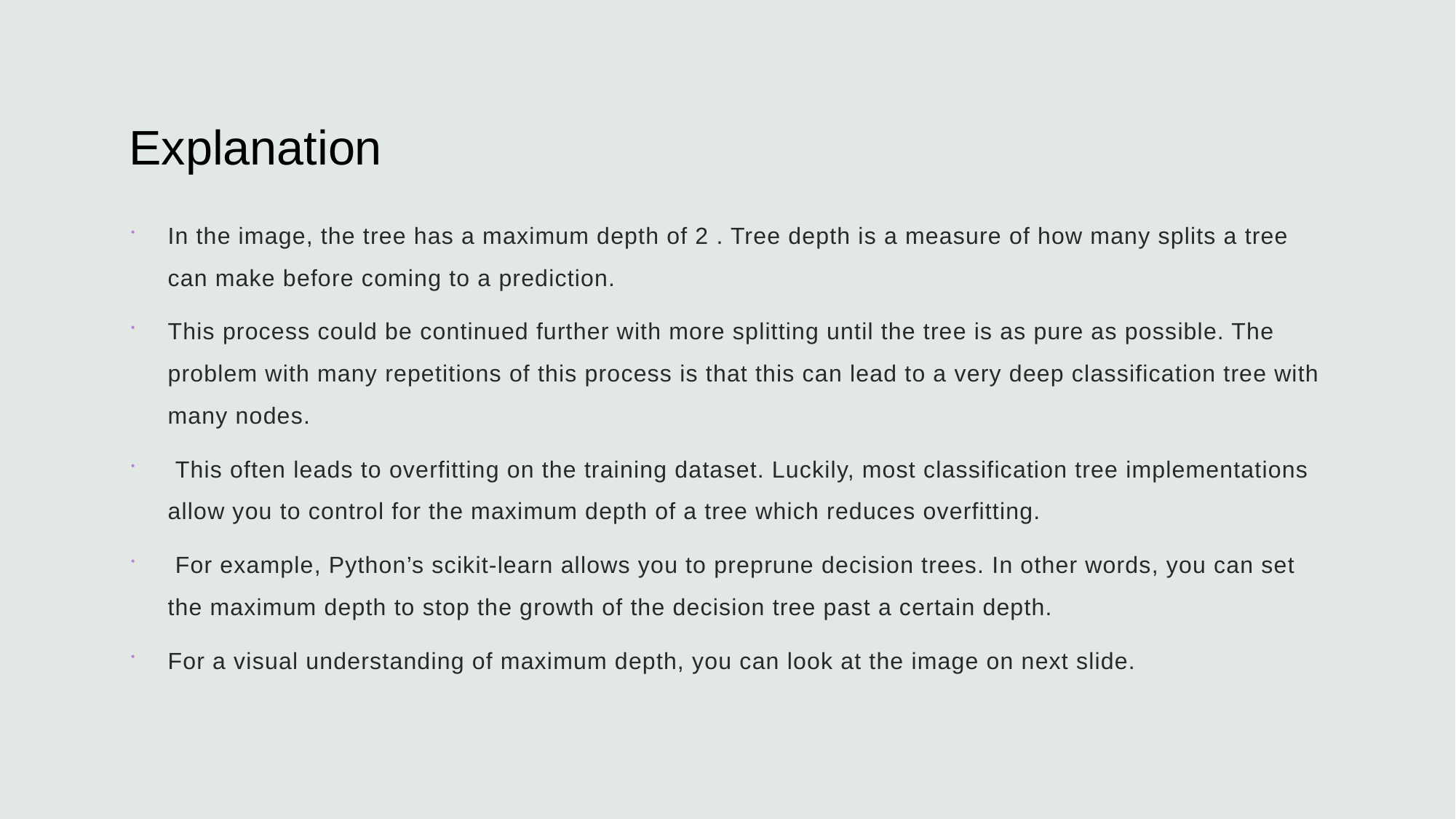

# Explanation
In the image, the tree has a maximum depth of 2 . Tree depth is a measure of how many splits a tree can make before coming to a prediction.
This process could be continued further with more splitting until the tree is as pure as possible. The problem with many repetitions of this process is that this can lead to a very deep classification tree with many nodes.
 This often leads to overfitting on the training dataset. Luckily, most classification tree implementations allow you to control for the maximum depth of a tree which reduces overfitting.
 For example, Python’s scikit-learn allows you to preprune decision trees. In other words, you can set the maximum depth to stop the growth of the decision tree past a certain depth.
For a visual understanding of maximum depth, you can look at the image on next slide.